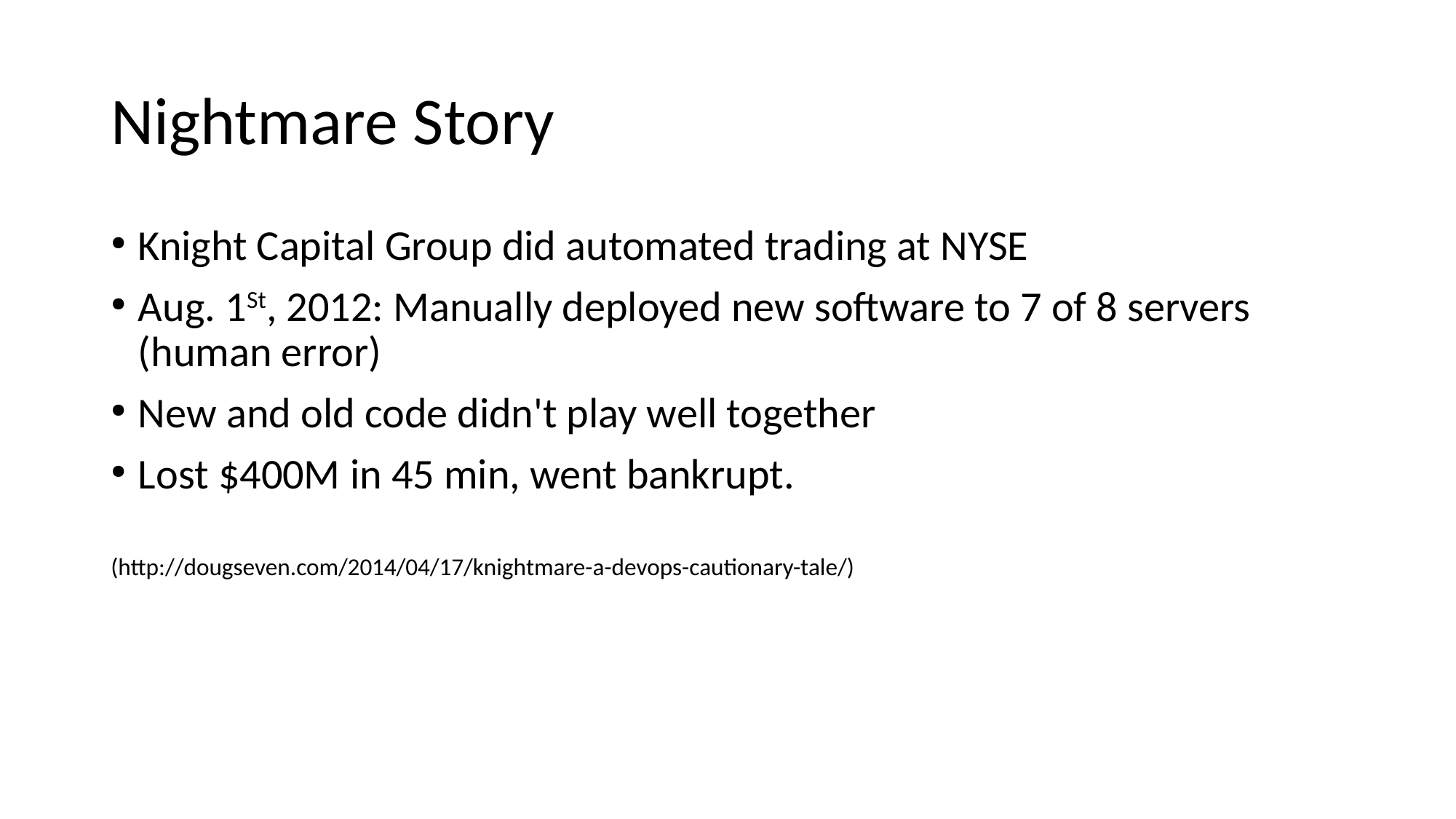

# Nightmare Story
Knight Capital Group did automated trading at NYSE
Aug. 1St, 2012: Manually deployed new software to 7 of 8 servers (human error)
New and old code didn't play well together
Lost $400M in 45 min, went bankrupt.

(http://dougseven.com/2014/04/17/knightmare-a-devops-cautionary-tale/)